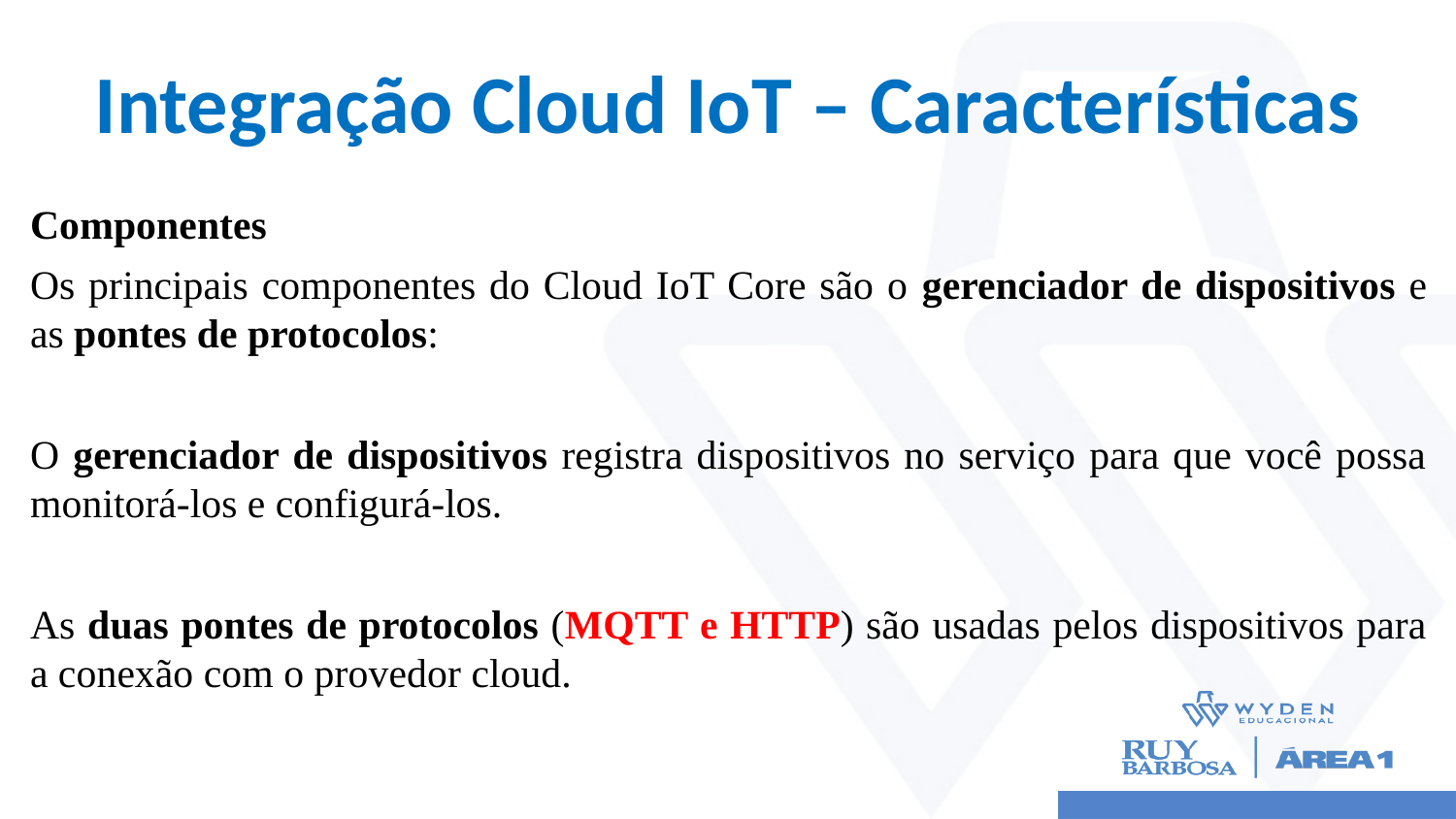

# Integração Cloud IoT – Características
Componentes
Os principais componentes do Cloud IoT Core são o gerenciador de dispositivos e as pontes de protocolos:

O gerenciador de dispositivos registra dispositivos no serviço para que você possa monitorá-los e configurá-los.

As duas pontes de protocolos (MQTT e HTTP) são usadas pelos dispositivos para a conexão com o provedor cloud.